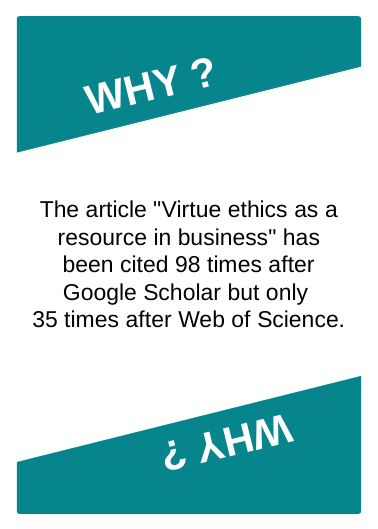

WHY ?

WHY ?
The article "Virtue ethics as a resource in business" has been cited 98 times after Google Scholar but only
35 times after Web of Science.